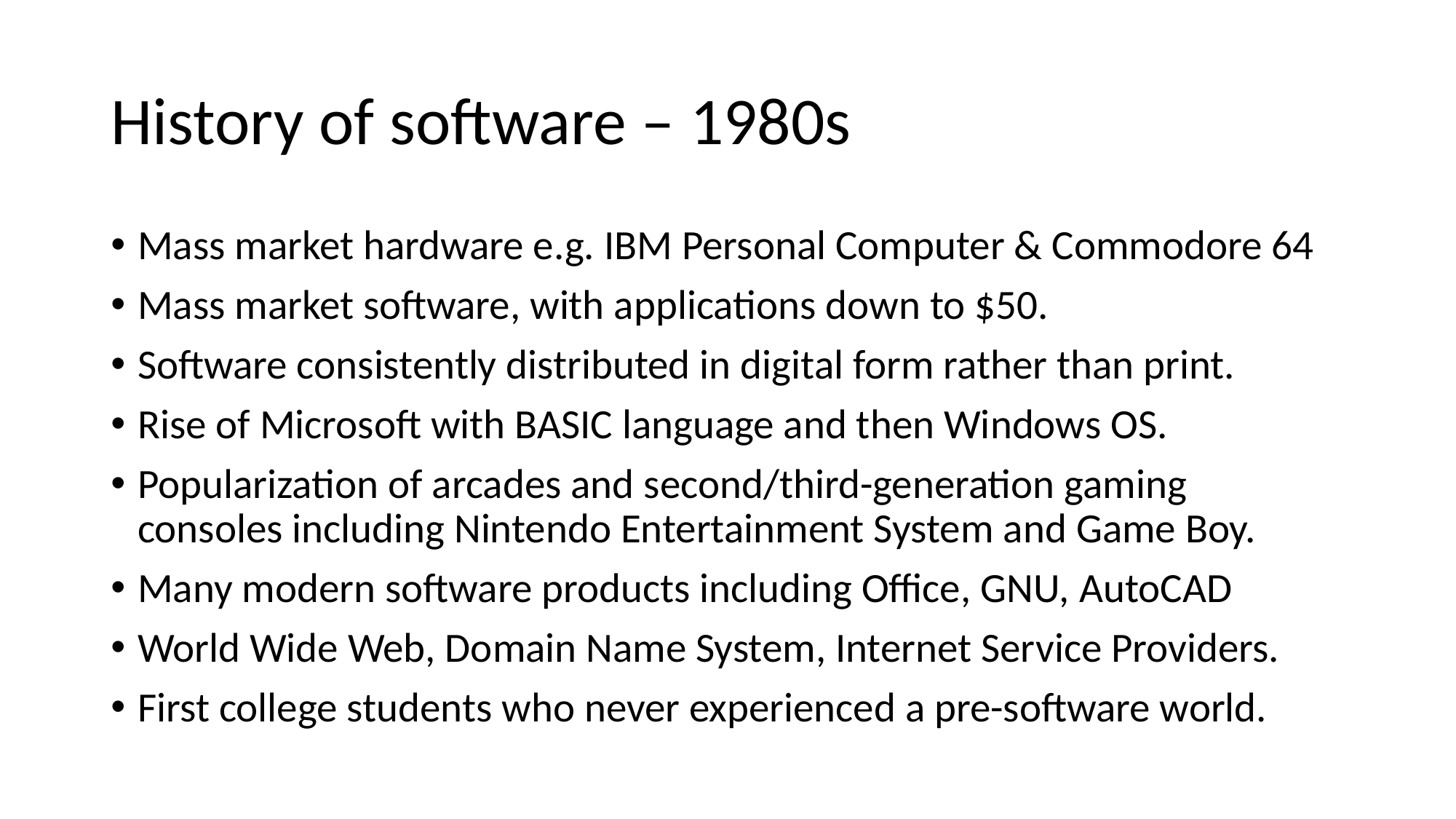

# History of software – 1980s
Mass market hardware e.g. IBM Personal Computer & Commodore 64
Mass market software, with applications down to $50.
Software consistently distributed in digital form rather than print.
Rise of Microsoft with BASIC language and then Windows OS.
Popularization of arcades and second/third-generation gaming consoles including Nintendo Entertainment System and Game Boy.
Many modern software products including Office, GNU, AutoCAD
World Wide Web, Domain Name System, Internet Service Providers.
First college students who never experienced a pre-software world.